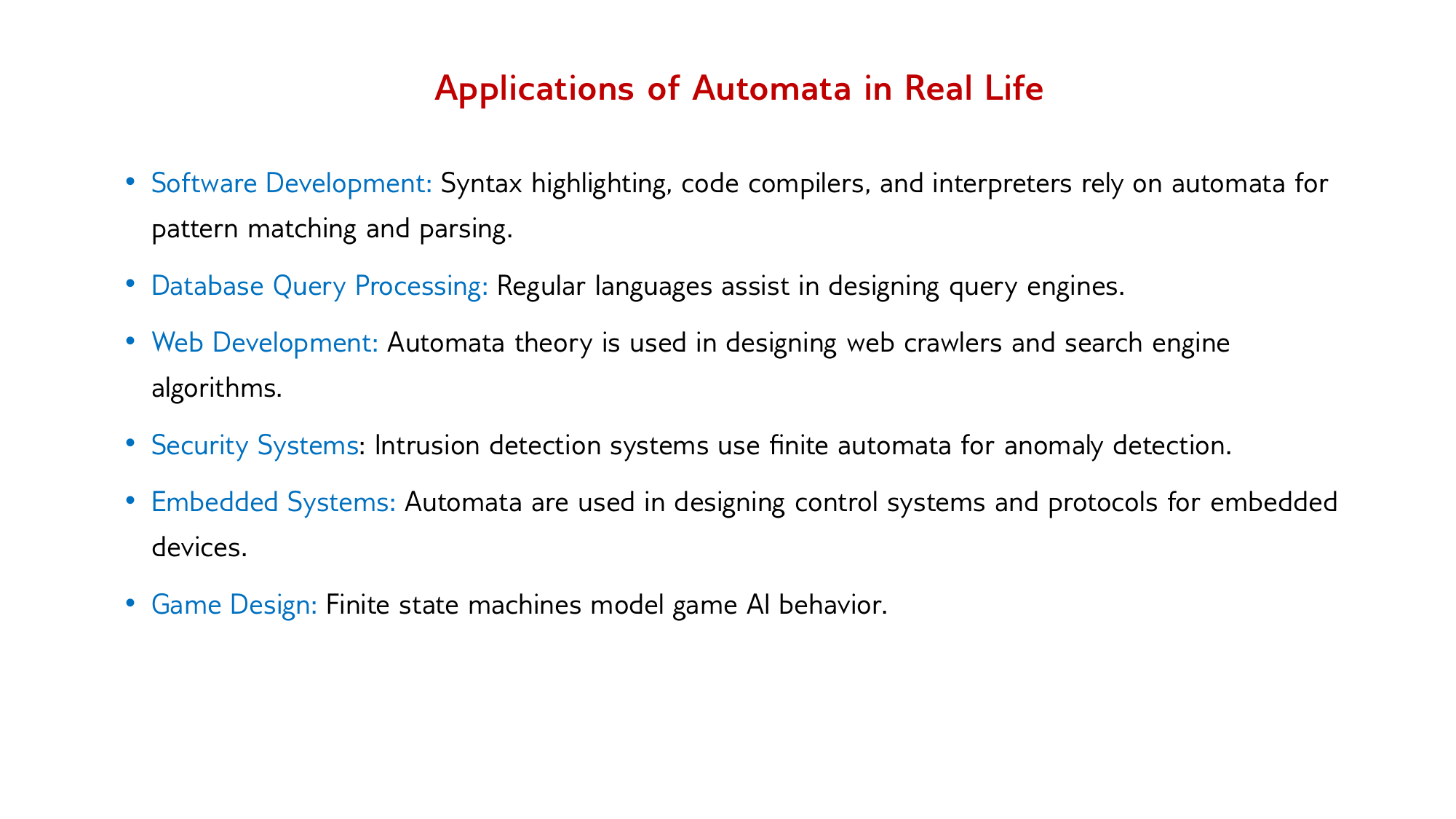

# Applications of Automata in Real Life
Software Development: Syntax highlighting, code compilers, and interpreters rely on automata for pattern matching and parsing.
Database Query Processing: Regular languages assist in designing query engines.
Web Development: Automata theory is used in designing web crawlers and search engine algorithms.
Security Systems: Intrusion detection systems use finite automata for anomaly detection.
Embedded Systems: Automata are used in designing control systems and protocols for embedded devices.
Game Design: Finite state machines model game AI behavior.